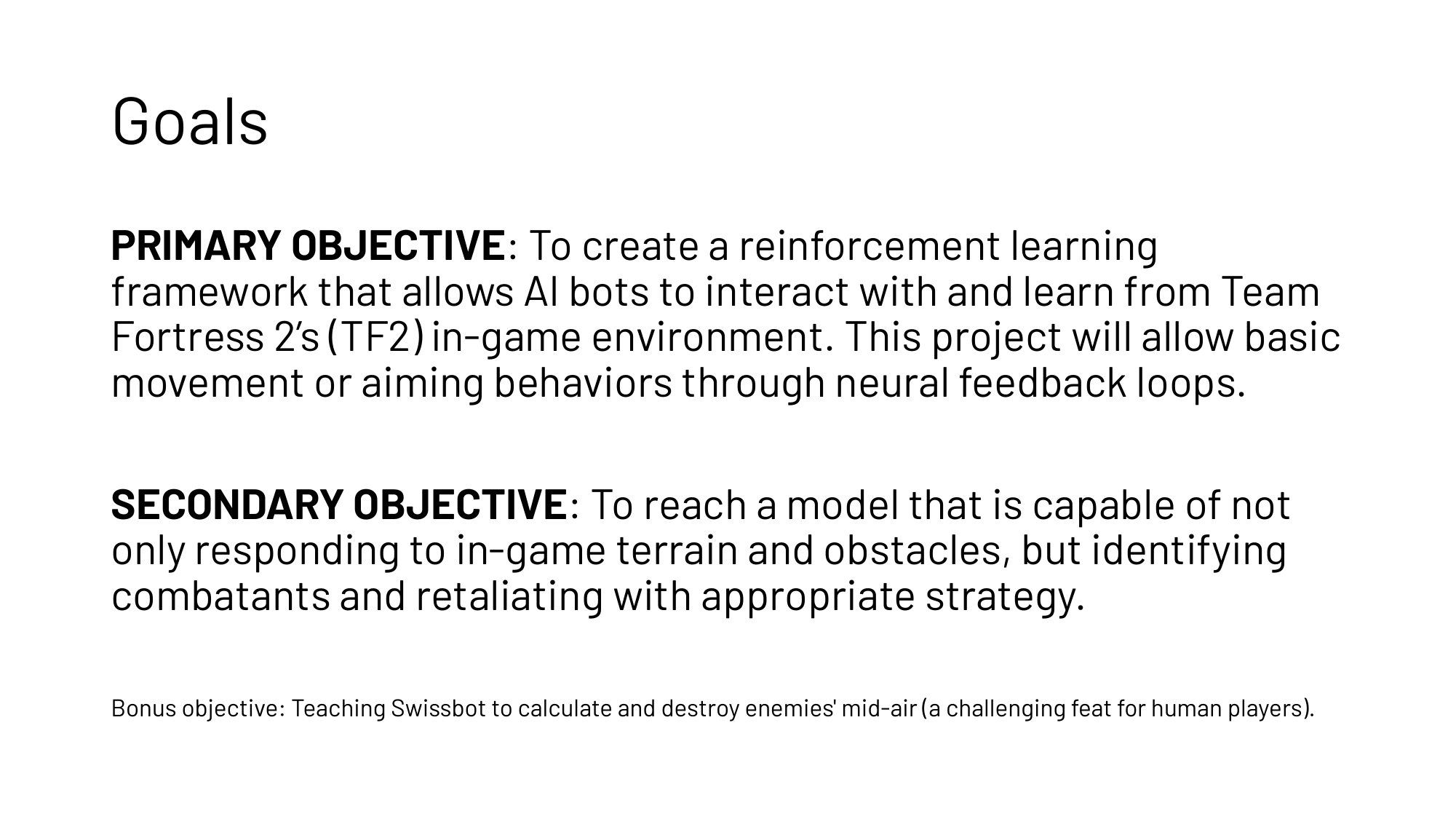

# Goals
PRIMARY OBJECTIVE: To create a reinforcement learning framework that allows AI bots to interact with and learn from Team Fortress 2’s (TF2) in-game environment. This project will allow basic movement or aiming behaviors through neural feedback loops.

SECONDARY OBJECTIVE: To reach a model that is capable of not only responding to in-game terrain and obstacles, but identifying combatants and retaliating with appropriate strategy.

Bonus objective: Teaching Swissbot to calculate and destroy enemies' mid-air (a challenging feat for human players).